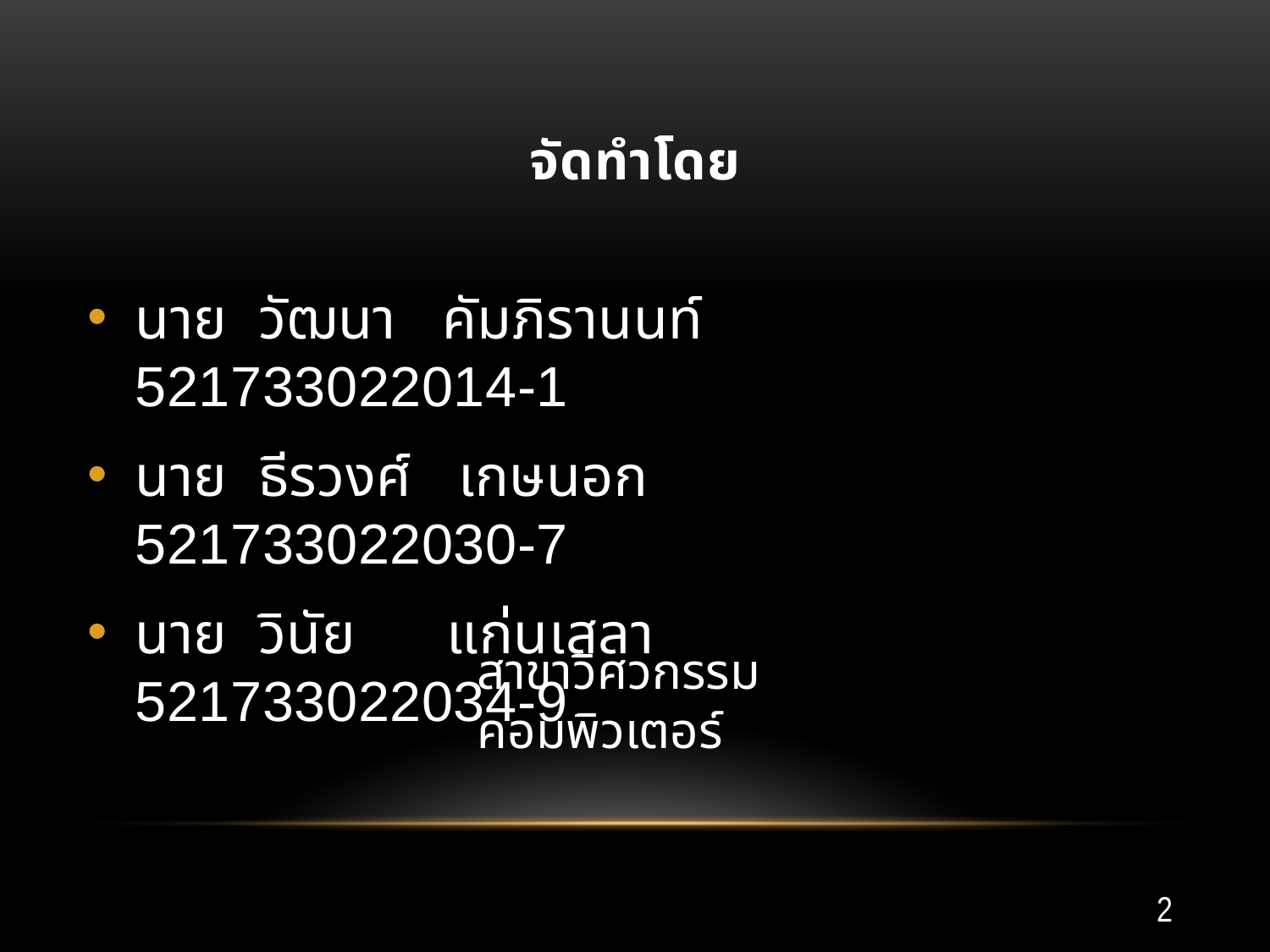

# จัดทำโดย
นาย  วัฒนา   คัมภิรานนท์         	 521733022014-1
นาย  ธีรวงศ์   เกษนอก        	 521733022030-7
นาย  วินัย      แก่นเสลา 		 521733022034-9

สาขาวิศวกรรมคอมพิวเตอร์
2